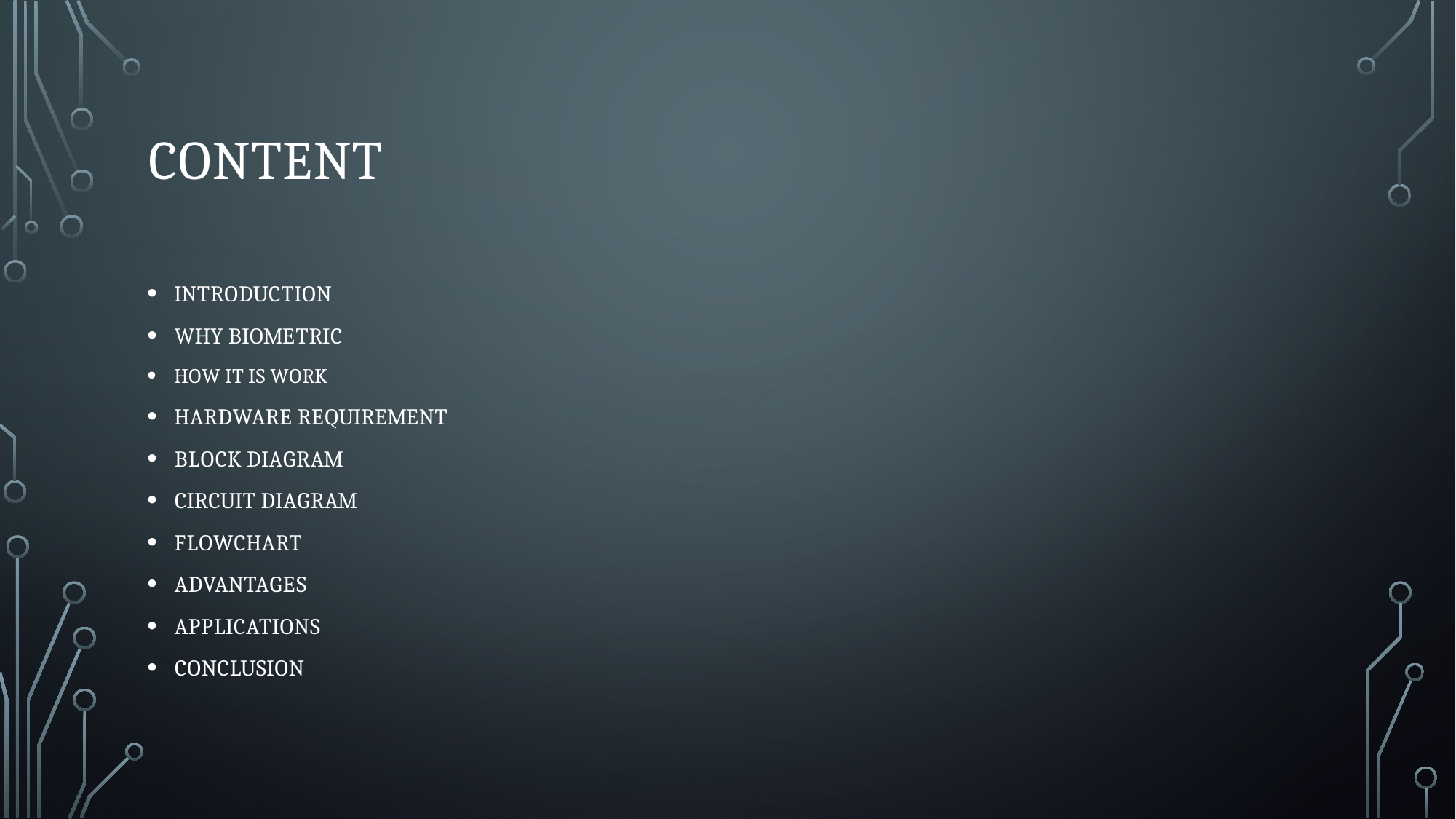

# Content
INTRODUCTION
WHY BIOMETRIC
HOW IT IS WORK
HARDWARE REQUIREMENT
BLOCK DIAGRAM
CIRCUIT DIAGRAM
FLOWCHART
ADVANTAGES
APPLICATIONS
CONCLUSION